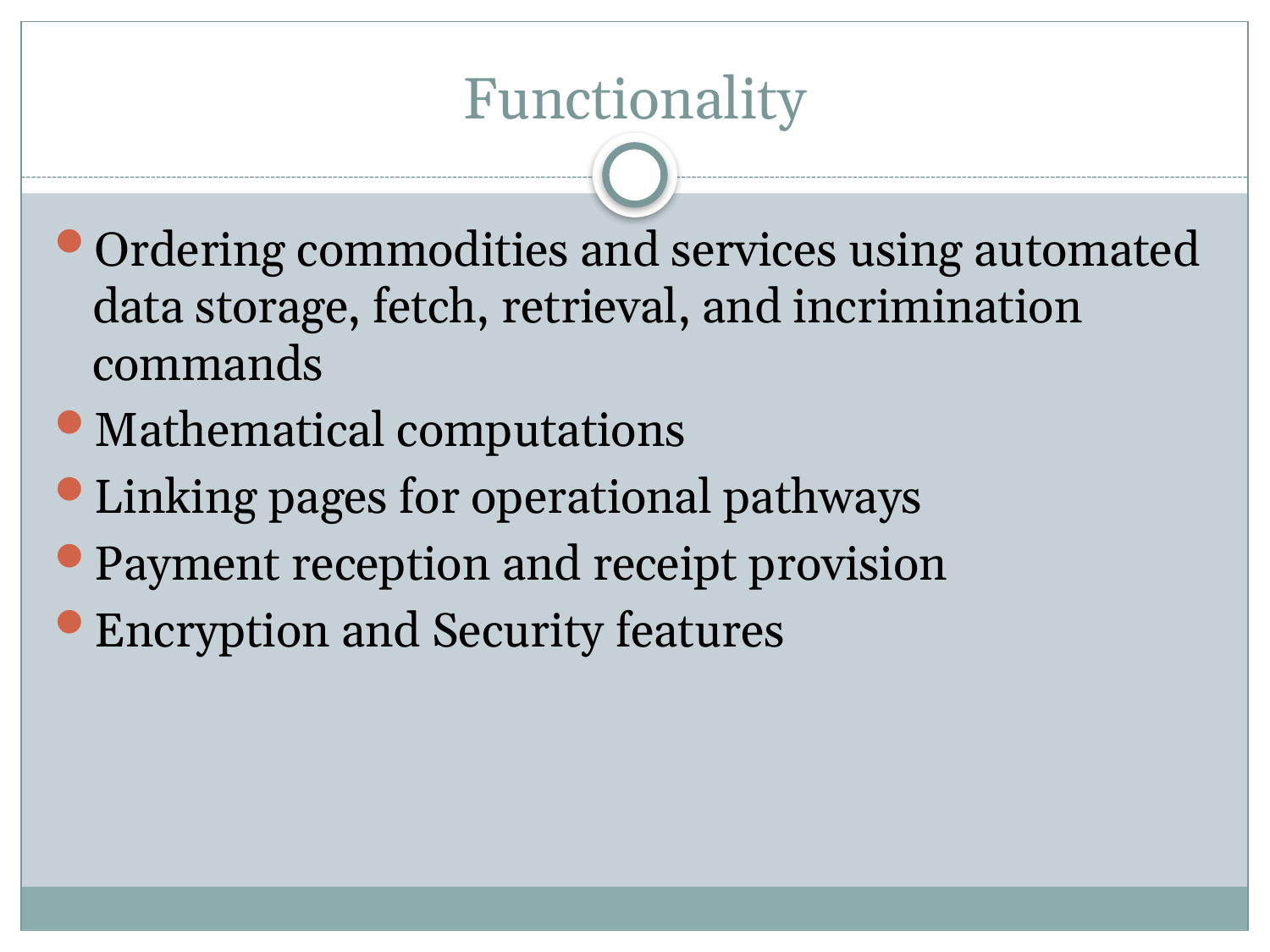

# Functionality
Ordering commodities and services using automated data storage, fetch, retrieval, and incrimination commands
Mathematical computations
Linking pages for operational pathways
Payment reception and receipt provision
Encryption and Security features